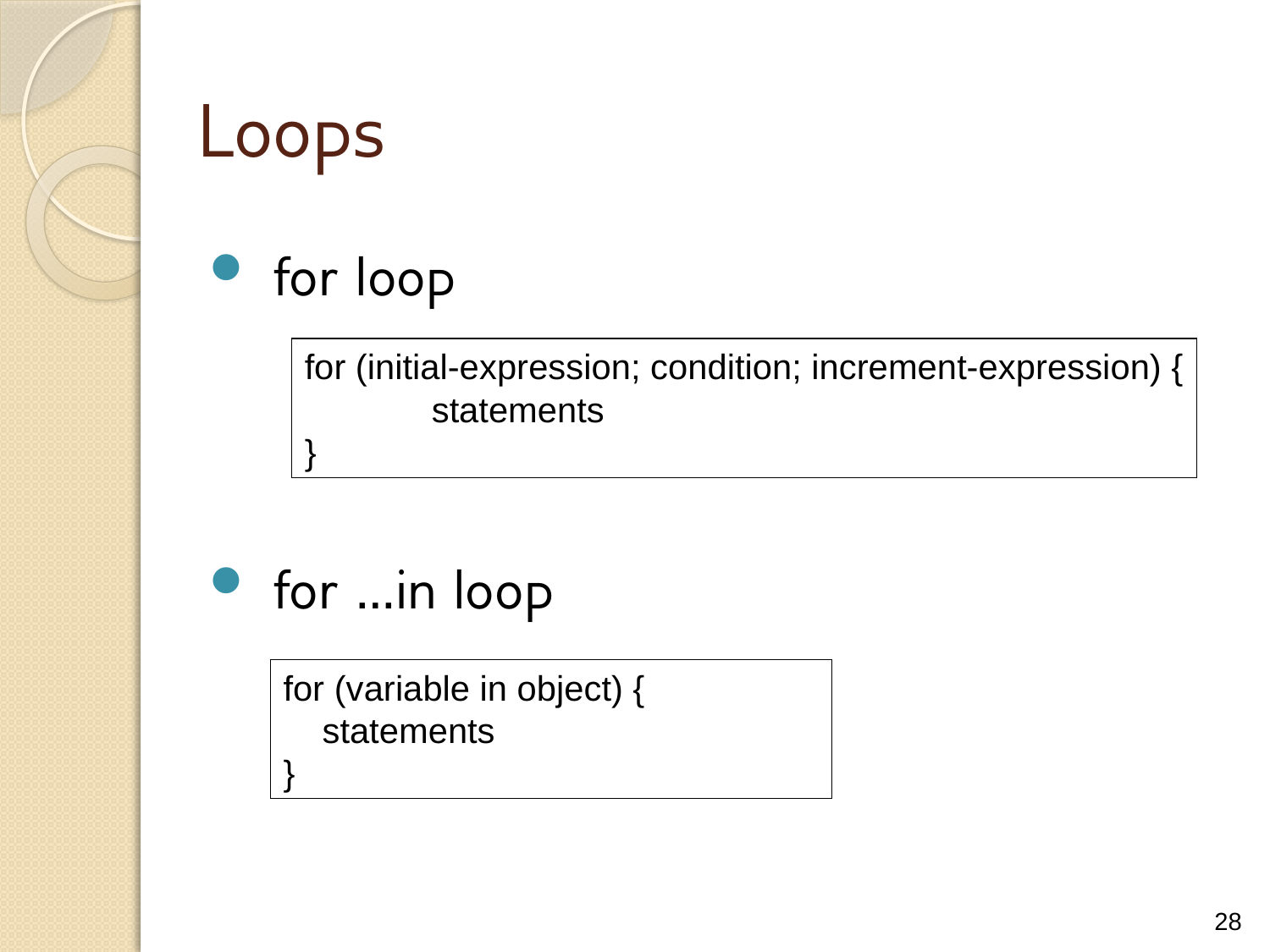

Loops
for loop

for …in loop

for (initial-expression; condition; increment-expression) {
	statements
}
for (variable in object) {
    statements
}
28